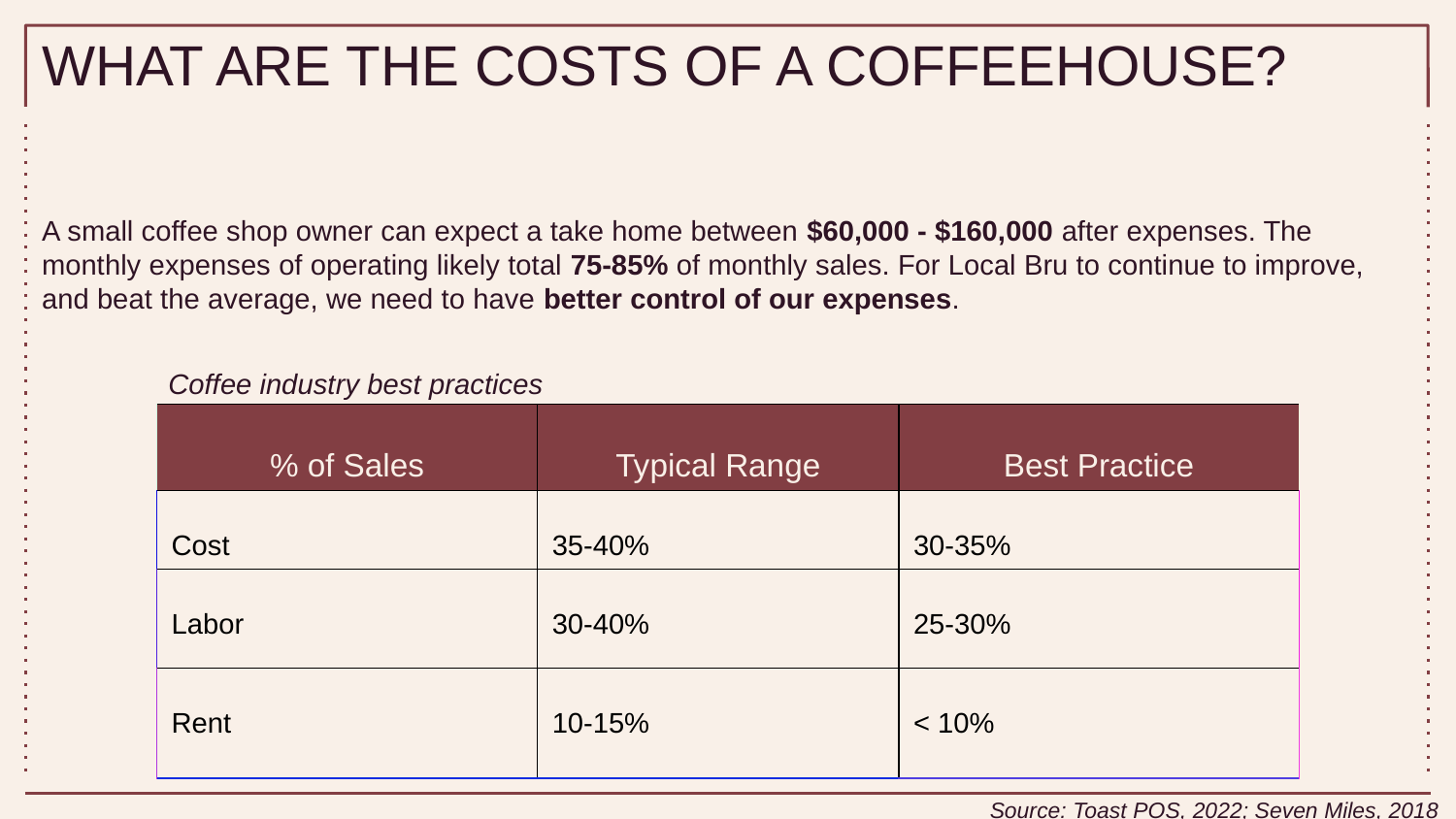

# WHAT ARE THE COSTS OF A COFFEEHOUSE?
A small coffee shop owner can expect a take home between $60,000 - $160,000 after expenses. The monthly expenses of operating likely total 75-85% of monthly sales. For Local Bru to continue to improve, and beat the average, we need to have better control of our expenses.

Coffee industry best practices

| % of Sales | Typical Range | Best Practice |
| --- | --- | --- |
| Cost | 35-40% | 30-35% |
| Labor | 30-40% | 25-30% |
| Rent | 10-15% | < 10% |
Source: Toast POS, 2022; Seven Miles, 2018